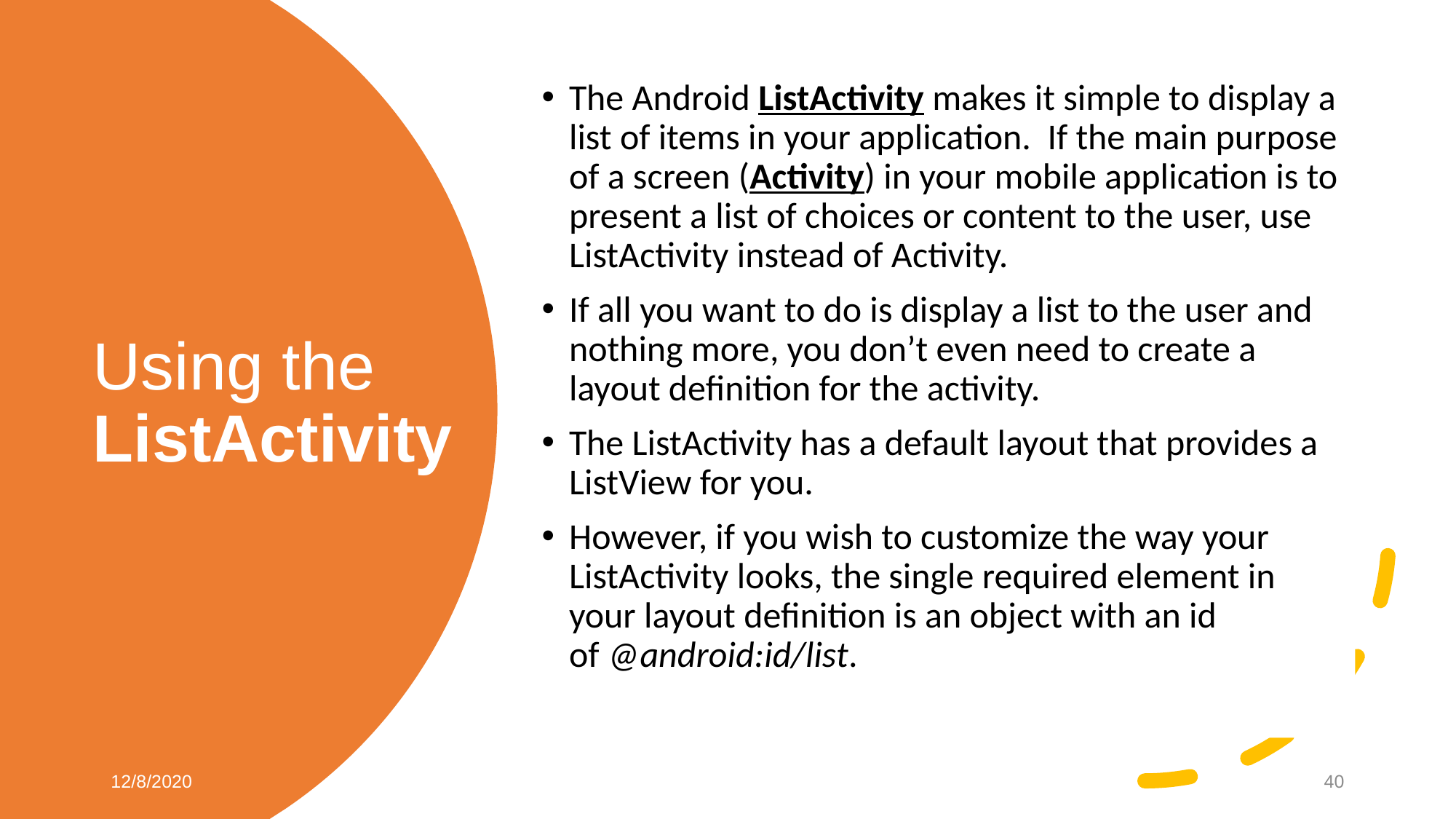

The Android ListActivity makes it simple to display a list of items in your application.  If the main purpose of a screen (Activity) in your mobile application is to present a list of choices or content to the user, use ListActivity instead of Activity.
If all you want to do is display a list to the user and nothing more, you don’t even need to create a layout definition for the activity.
The ListActivity has a default layout that provides a ListView for you.
However, if you wish to customize the way your ListActivity looks, the single required element in your layout definition is an object with an id of @android:id/list.

# Using the ListActivity

12/8/2020
40